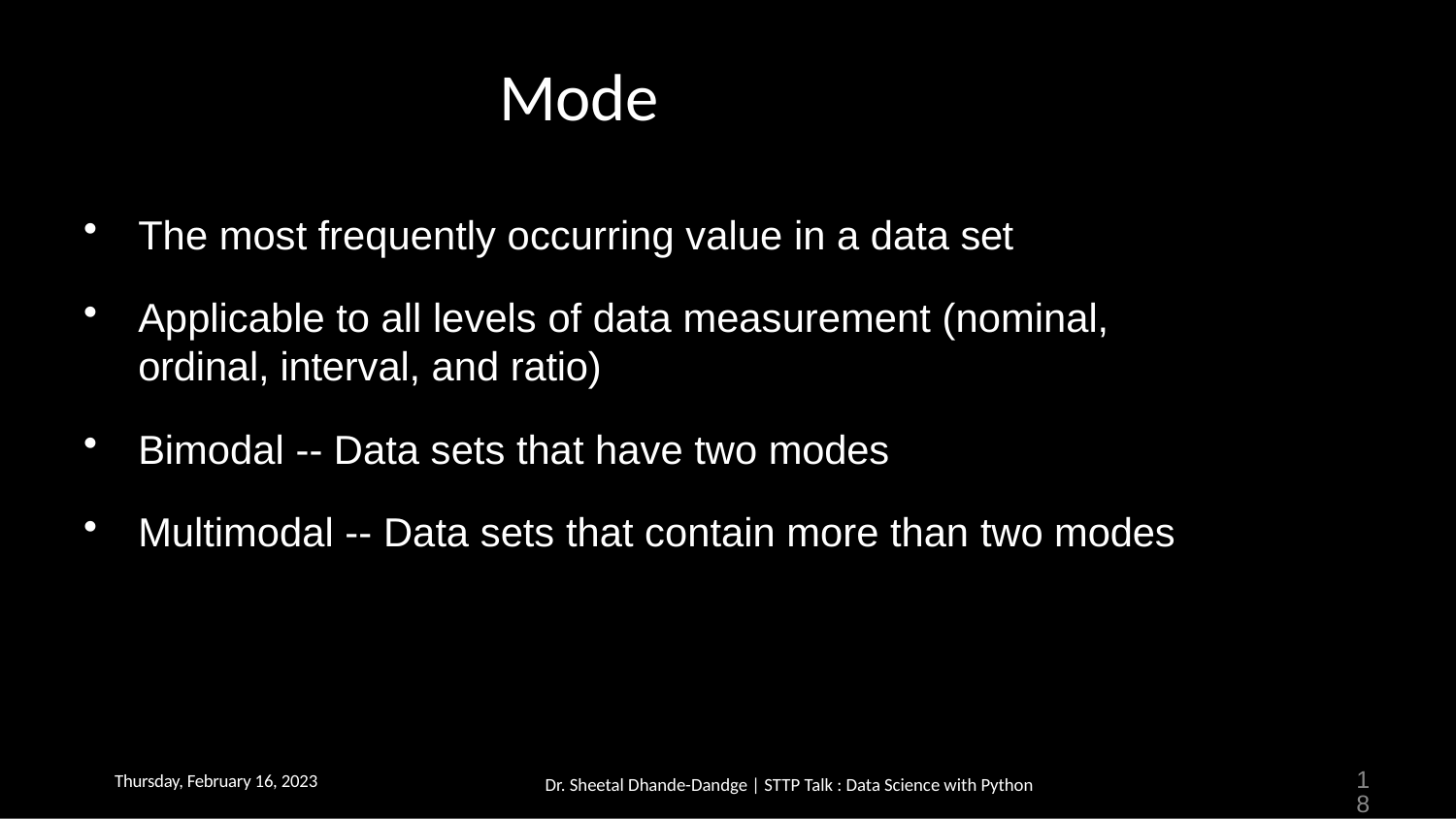

# Mode
The most frequently occurring value in a data set
Applicable to all levels of data measurement (nominal, ordinal, interval, and ratio)
Bimodal -- Data sets that have two modes
Multimodal -- Data sets that contain more than two modes
18
Thursday, February 16, 2023
Dr. Sheetal Dhande-Dandge | STTP Talk : Data Science with Python